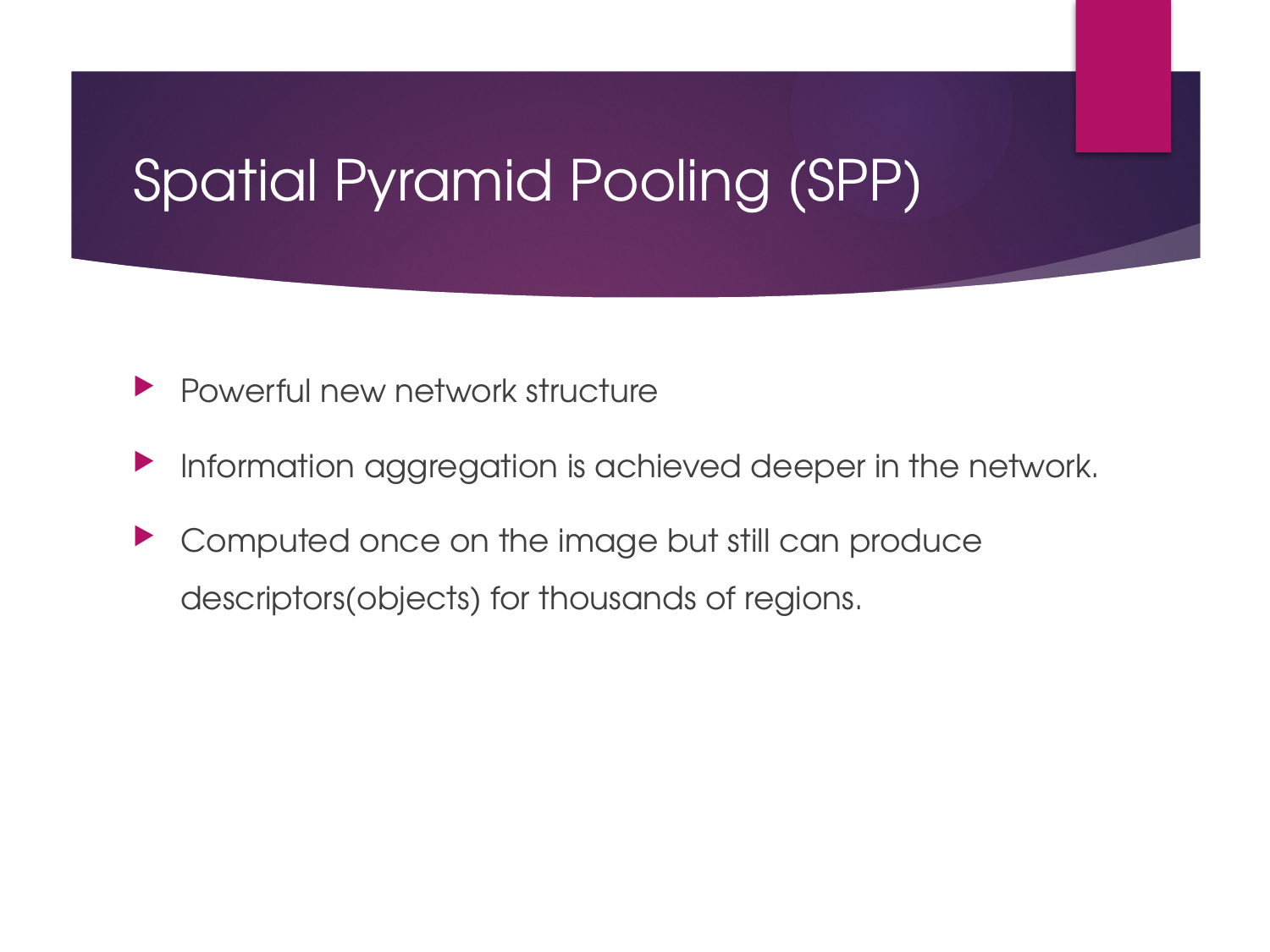

# Spatial Pyramid Pooling (SPP)
Powerful new network structure
Information aggregation is achieved deeper in the network.
Computed once on the image but still can produce descriptors(objects) for thousands of regions.